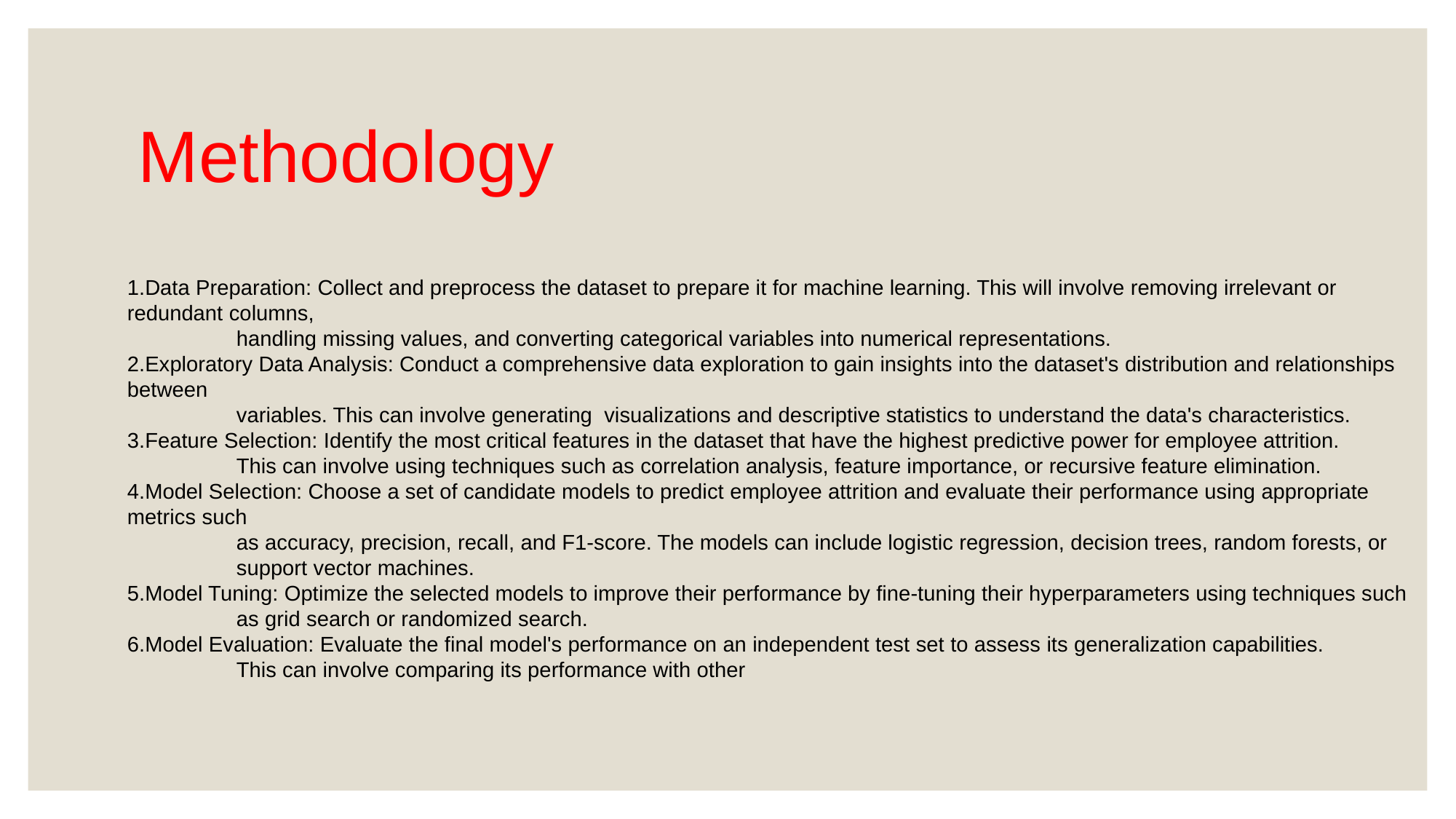

# Methodology

Data Preparation: Collect and preprocess the dataset to prepare it for machine learning. This will involve removing irrelevant or redundant columns,
	handling missing values, and converting categorical variables into numerical representations.
Exploratory Data Analysis: Conduct a comprehensive data exploration to gain insights into the dataset's distribution and relationships between
	variables. This can involve generating  visualizations and descriptive statistics to understand the data's characteristics.
Feature Selection: Identify the most critical features in the dataset that have the highest predictive power for employee attrition.
	This can involve using techniques such as correlation analysis, feature importance, or recursive feature elimination.
Model Selection: Choose a set of candidate models to predict employee attrition and evaluate their performance using appropriate metrics such
	as accuracy, precision, recall, and F1-score. The models can include logistic regression, decision trees, random forests, or
	support vector machines.
Model Tuning: Optimize the selected models to improve their performance by fine-tuning their hyperparameters using techniques such
	as grid search or randomized search.
Model Evaluation: Evaluate the final model's performance on an independent test set to assess its generalization capabilities.
	This can involve comparing its performance with other